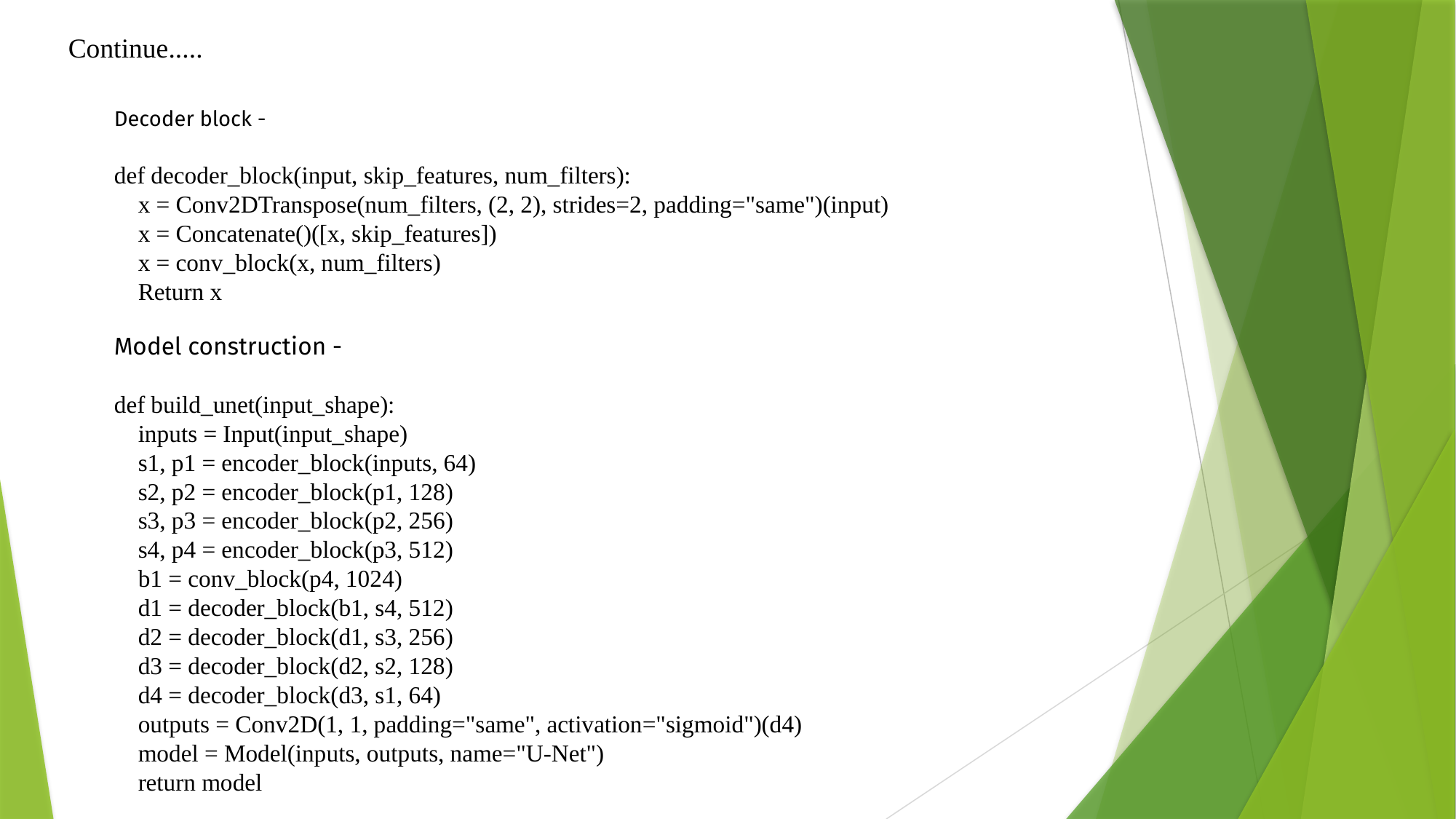

Continue.....
Decoder block -

def decoder_block(input, skip_features, num_filters):
    x = Conv2DTranspose(num_filters, (2, 2), strides=2, padding="same")(input)
    x = Concatenate()([x, skip_features])
    x = conv_block(x, num_filters)
    Return x

Model construction -

def build_unet(input_shape):
    inputs = Input(input_shape)
    s1, p1 = encoder_block(inputs, 64)
    s2, p2 = encoder_block(p1, 128)
    s3, p3 = encoder_block(p2, 256)
    s4, p4 = encoder_block(p3, 512)
    b1 = conv_block(p4, 1024)
    d1 = decoder_block(b1, s4, 512)
    d2 = decoder_block(d1, s3, 256)
    d3 = decoder_block(d2, s2, 128)
    d4 = decoder_block(d3, s1, 64)
    outputs = Conv2D(1, 1, padding="same", activation="sigmoid")(d4)
    model = Model(inputs, outputs, name="U-Net")
    return model